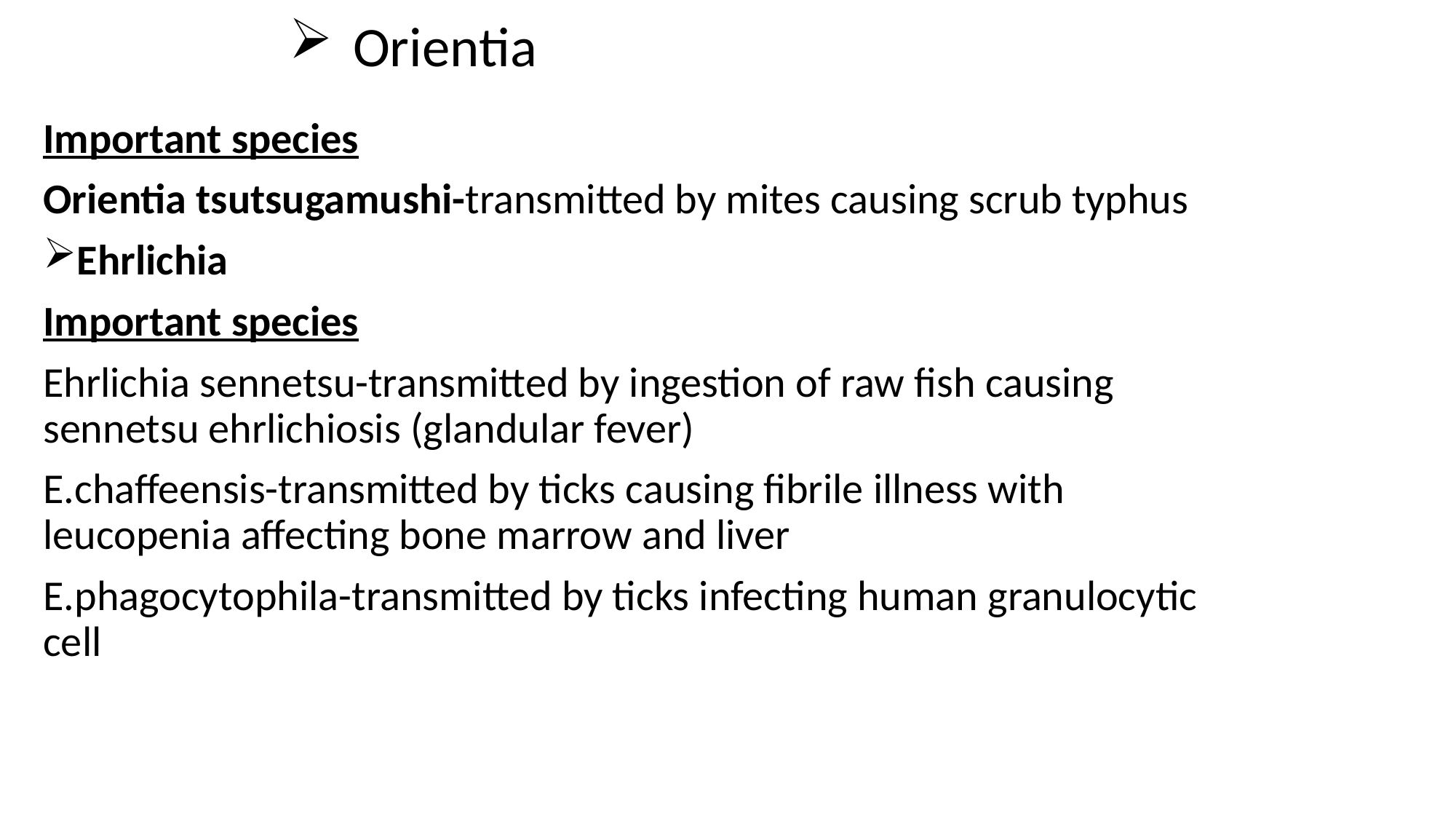

# Orientia
Important species
Orientia tsutsugamushi-transmitted by mites causing scrub typhus
Ehrlichia
Important species
Ehrlichia sennetsu-transmitted by ingestion of raw fish causing sennetsu ehrlichiosis (glandular fever)
E.chaffeensis-transmitted by ticks causing fibrile illness with leucopenia affecting bone marrow and liver
E.phagocytophila-transmitted by ticks infecting human granulocytic cell